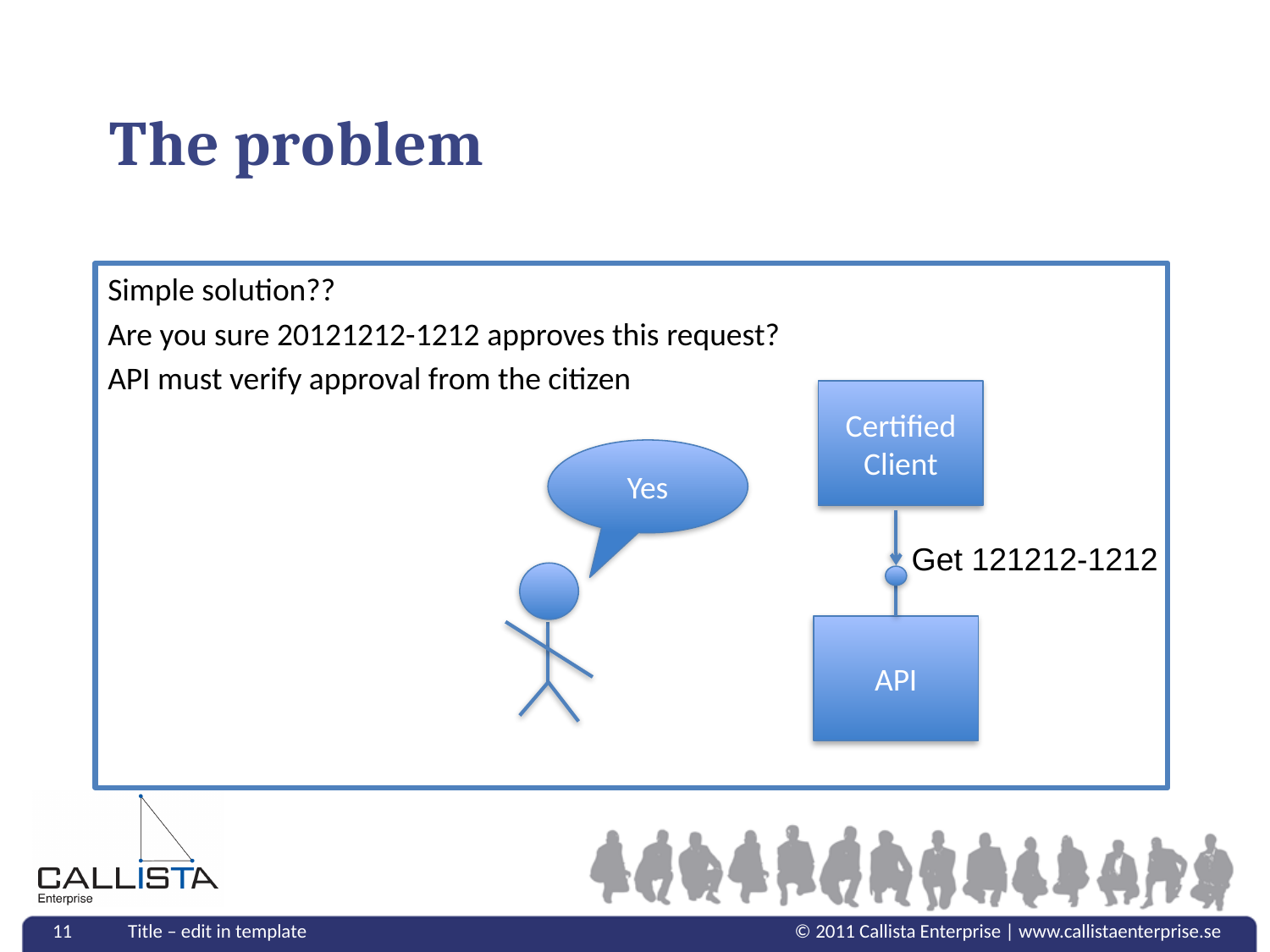

# The problem

Simple solution??
Are you sure 20121212-1212 approves this request?
API must verify approval from the citizen

Certified Client
Yes
Get 121212-1212

API
11